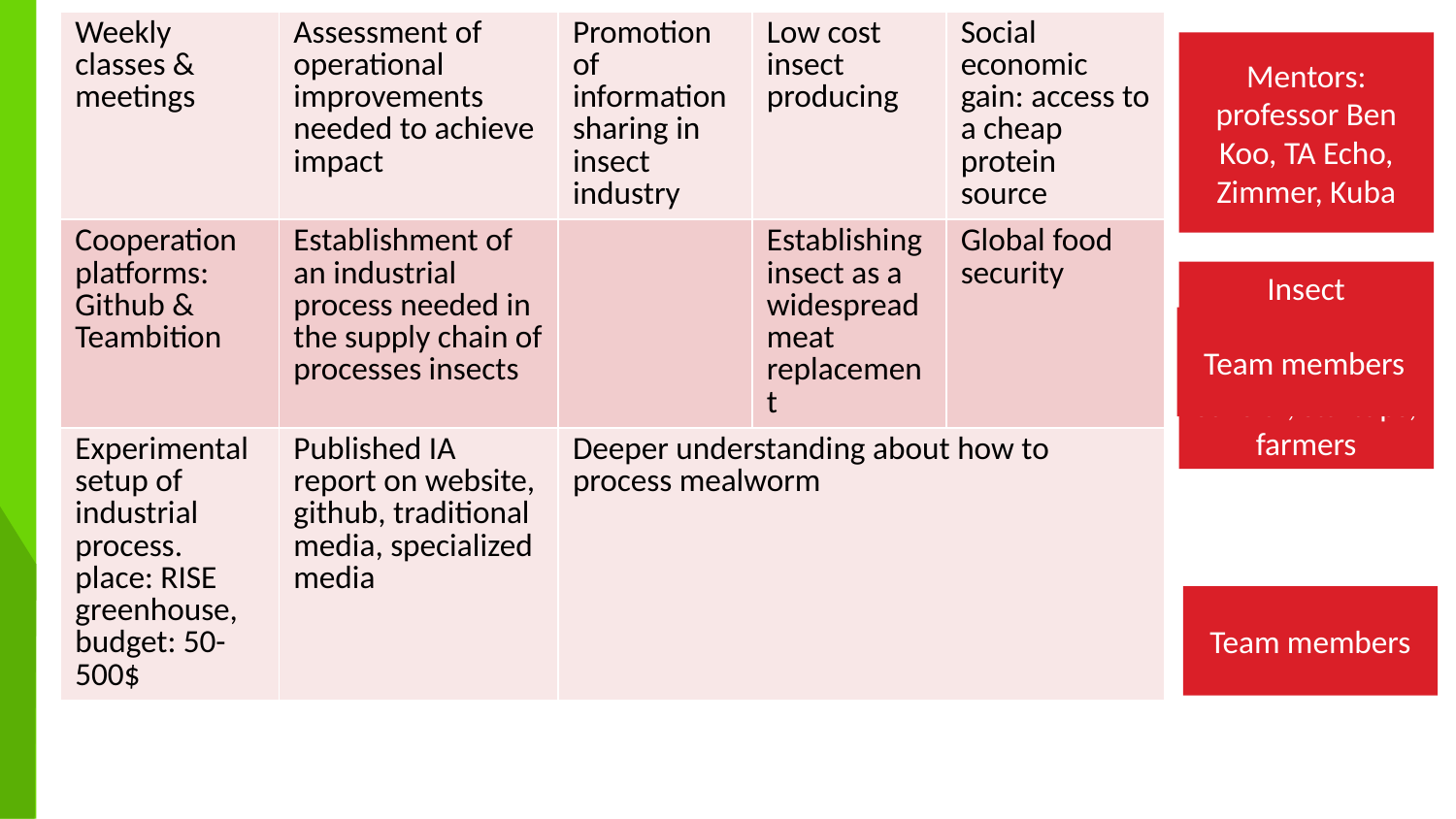

| Weekly classes & meetings | Assessment of operational improvements needed to achieve impact | Promotion of information sharing in insect industry | Low cost insect producing | Social economic gain: access to a cheap protein source |
| --- | --- | --- | --- | --- |
| Cooperation platforms: Github & Teambition | Establishment of an industrial process needed in the supply chain of processes insects |  | Establishing insect as a widespread meat replacement | Global food security |
| Experimental setup of industrial process. place: RISE greenhouse, budget: 50-500$ | Published IA report on website, github, traditional media, specialized media | Deeper understanding about how to process mealworm |  |  |
Mentors: professor Ben Koo, TA Echo, Zimmer, Kuba
Insect community, researchers, scholar, startups, farmers
Team members
Team members